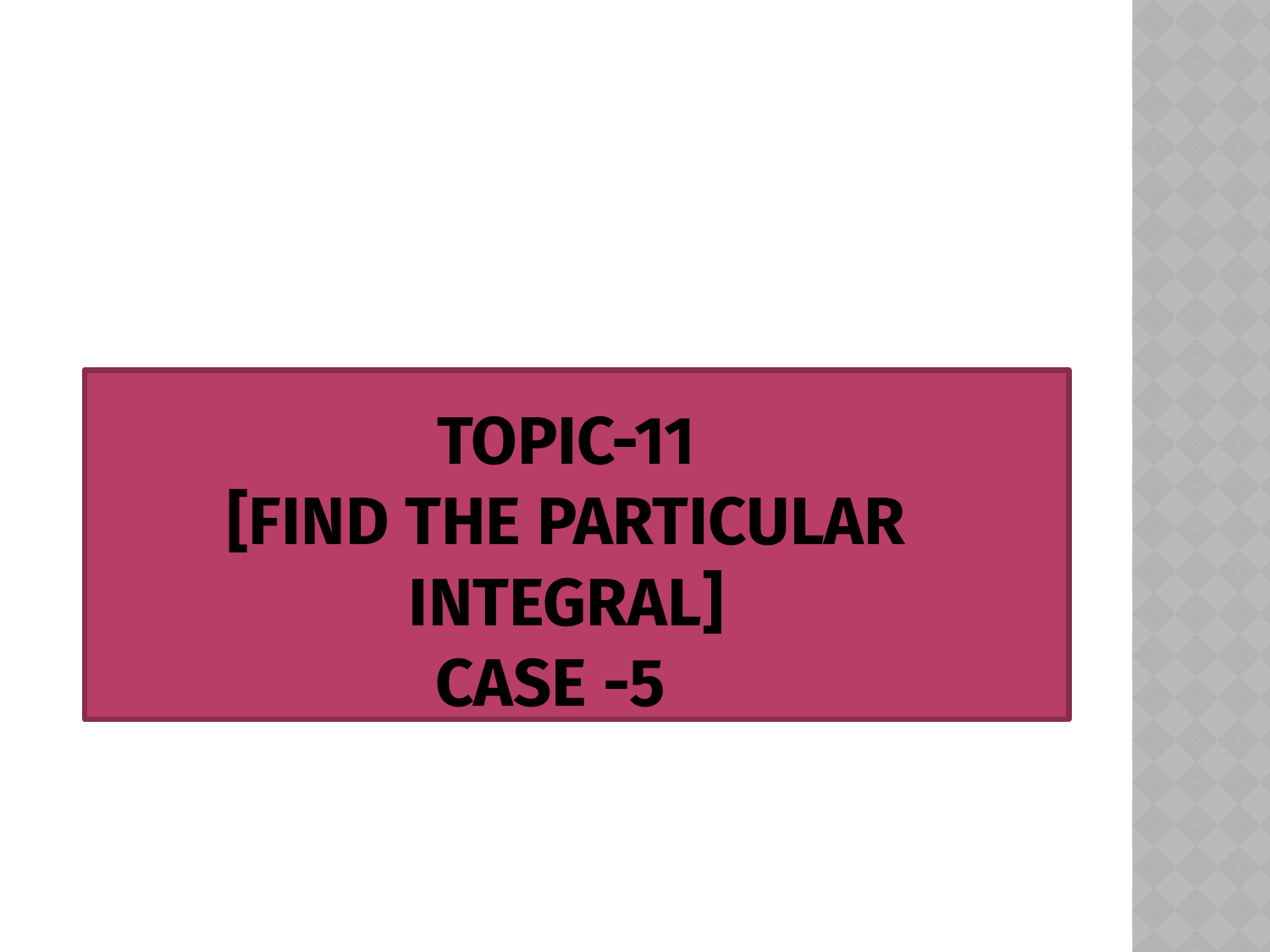

# Topic-11 [find the particular integral] Case -5